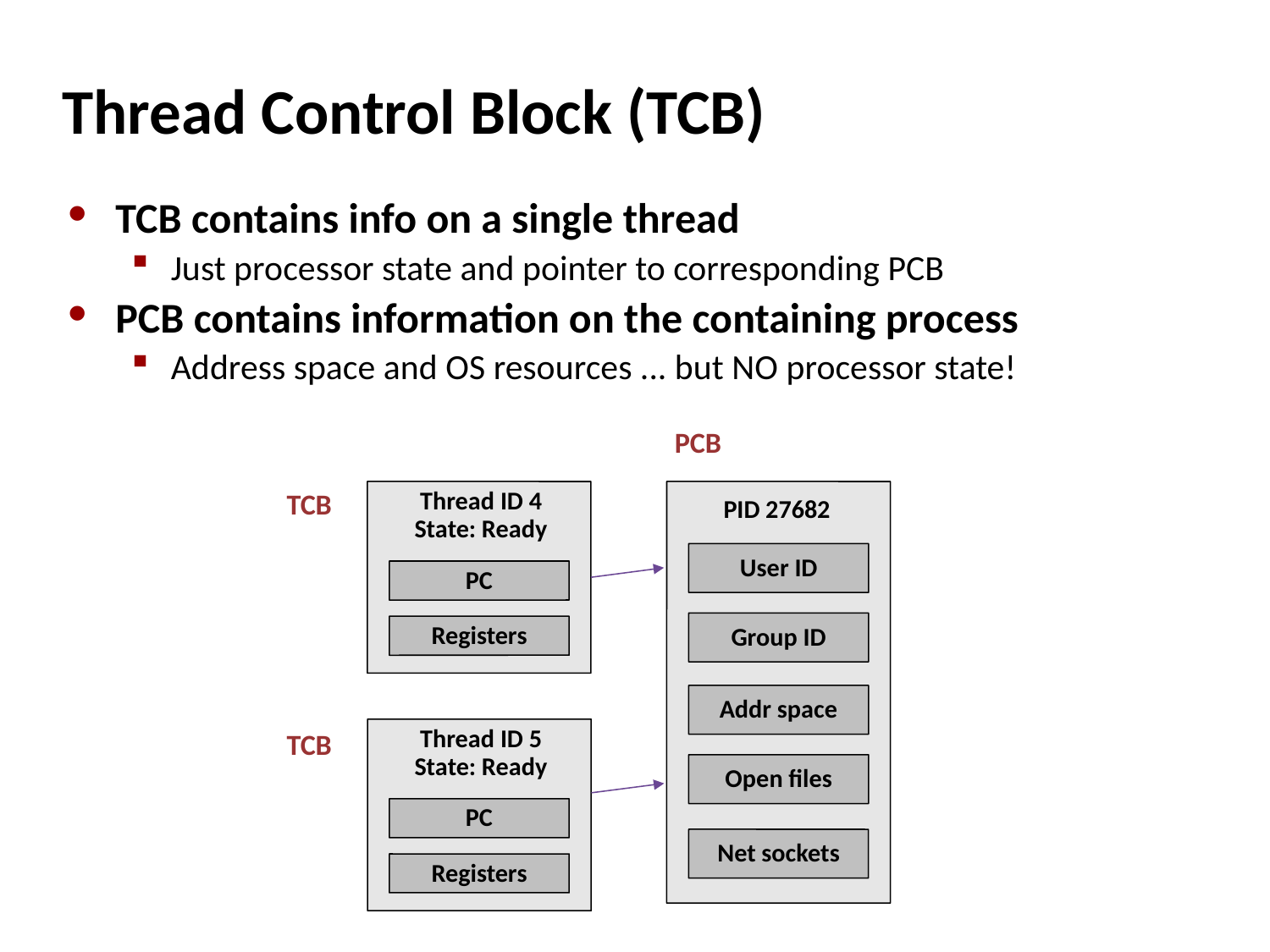

# Thread Control Block (TCB)‏
TCB contains info on a single thread
Just processor state and pointer to corresponding PCB
PCB contains information on the containing process
Address space and OS resources ... but NO processor state!
PCB

Thread ID 4
State: Ready
PC
Registers

User ID
Group ID
Addr space
Open files
Net sockets
TCB
PID 27682

Thread ID 5
State: Ready
PC
Registers
TCB